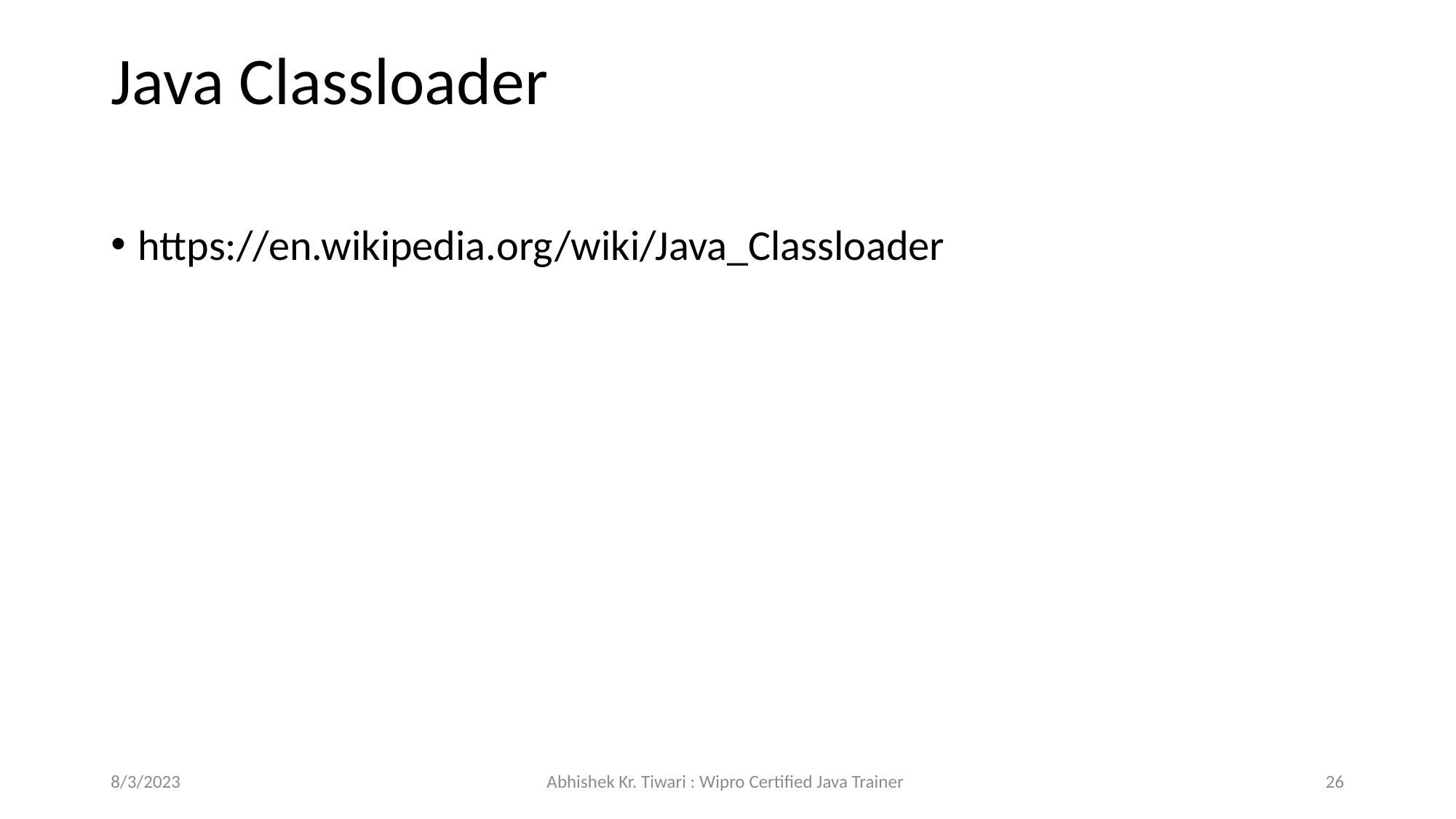

# Java Classloader
https://en.wikipedia.org/wiki/Java_Classloader
8/3/2023
Abhishek Kr. Tiwari : Wipro Certified Java Trainer
26